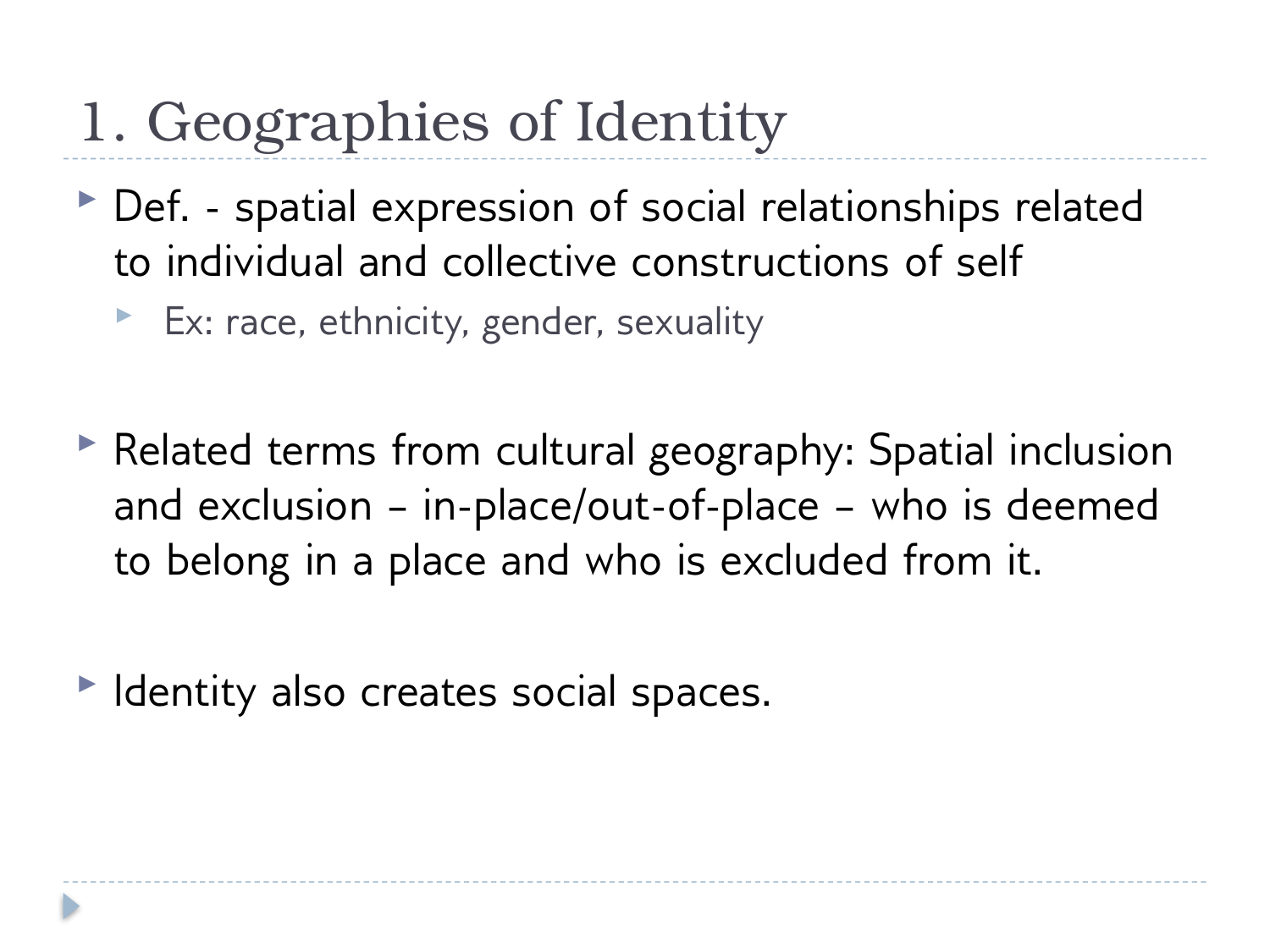

# 1. Geographies of Identity
Def. - spatial expression of social relationships related to individual and collective constructions of self
 Ex: race, ethnicity, gender, sexuality

Related terms from cultural geography: Spatial inclusion and exclusion – in-place/out-of-place – who is deemed to belong in a place and who is excluded from it.

Identity also creates social spaces.